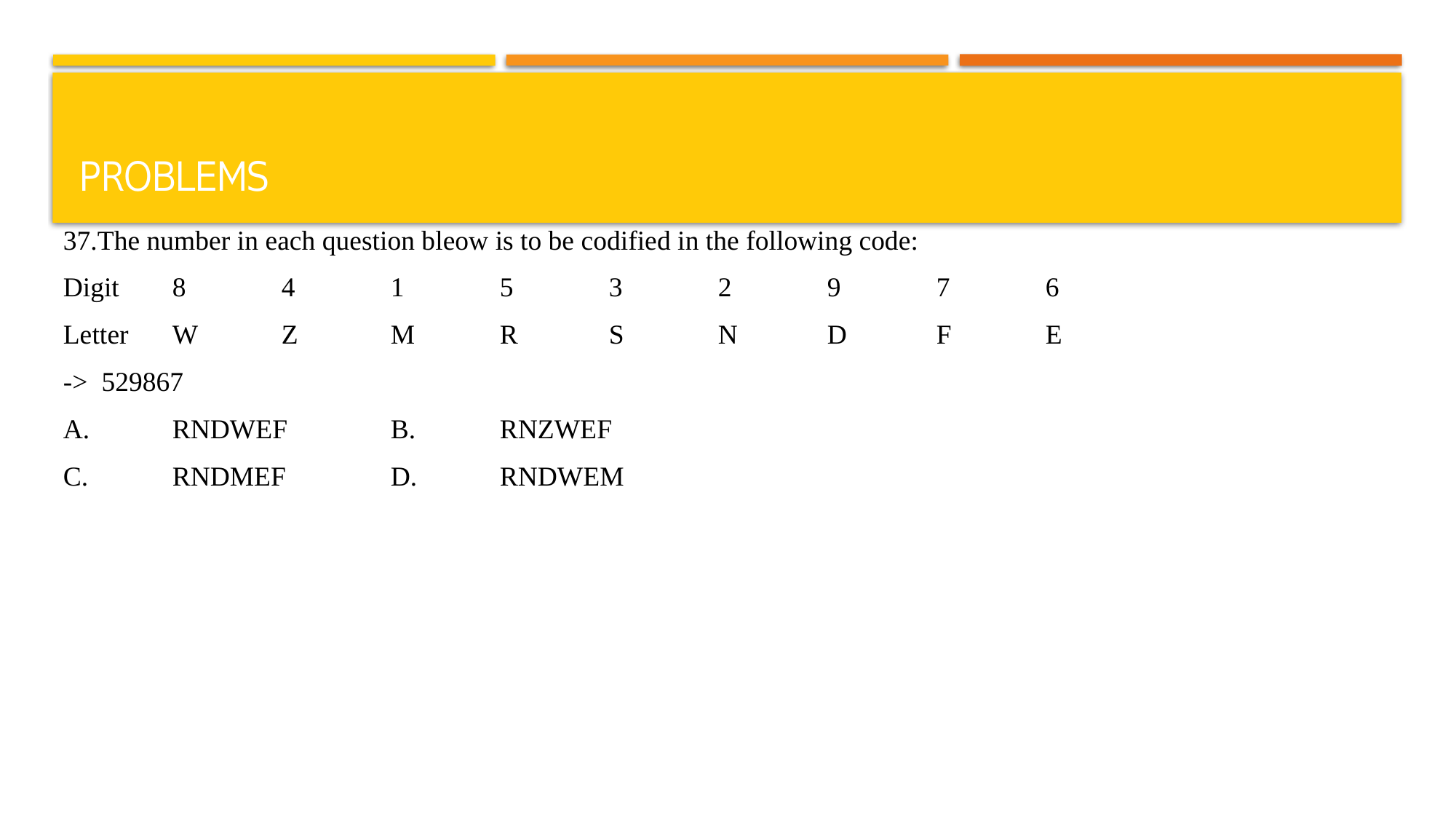

# problems
37.The number in each question bleow is to be codified in the following code:
Digit	8	4	1	5	3	2	9	7	6
Letter	W	Z	M	R	S	N	D	F	E
->  529867
A.	RNDWEF	B.	RNZWEF
C.	RNDMEF	D.	RNDWEM